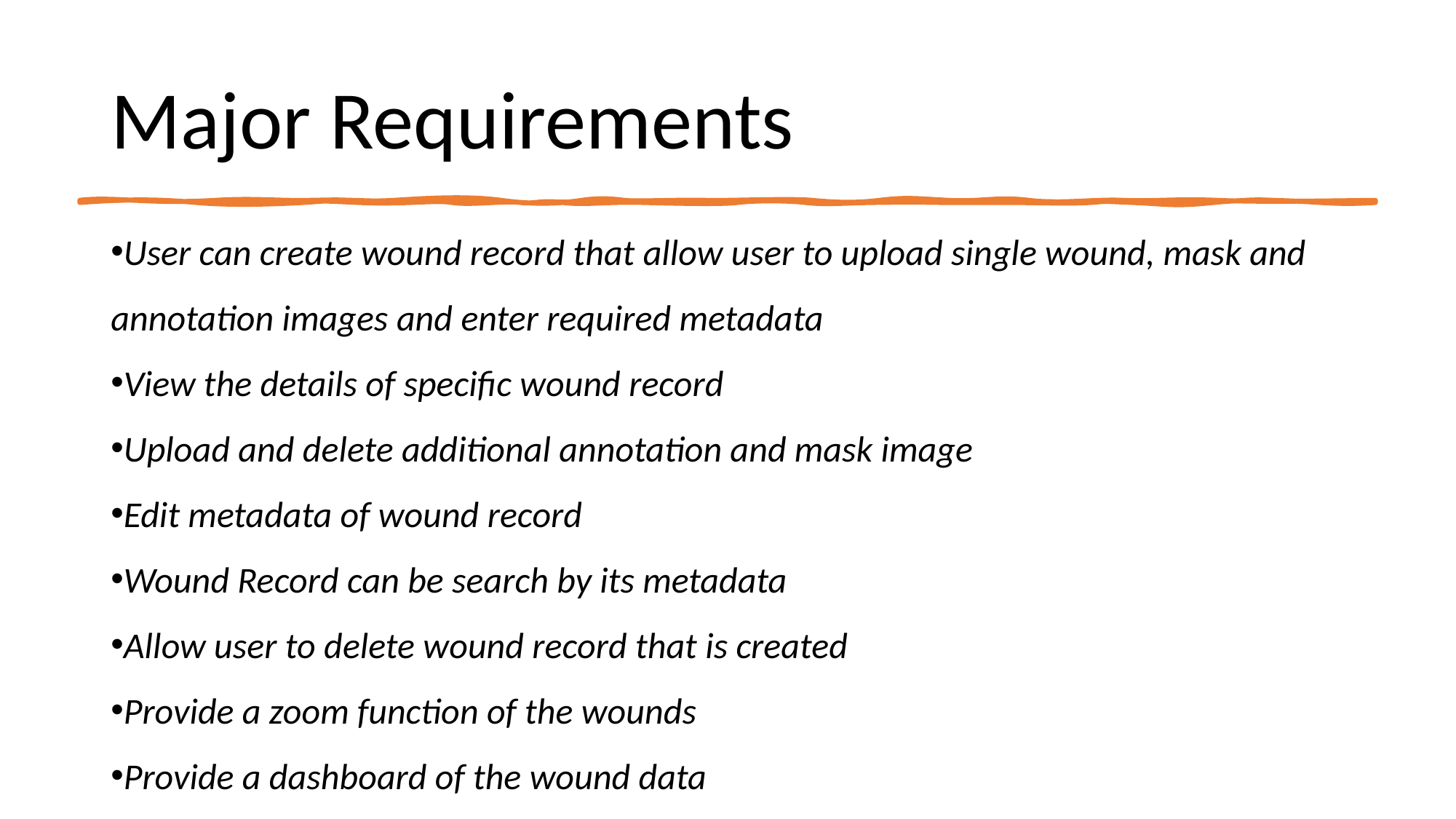

# Major Requirements

User can create wound record that allow user to upload single wound, mask and annotation images and enter required metadata
View the details of specific wound record
Upload and delete additional annotation and mask image
Edit metadata of wound record
Wound Record can be search by its metadata
Allow user to delete wound record that is created
Provide a zoom function of the wounds
Provide a dashboard of the wound data